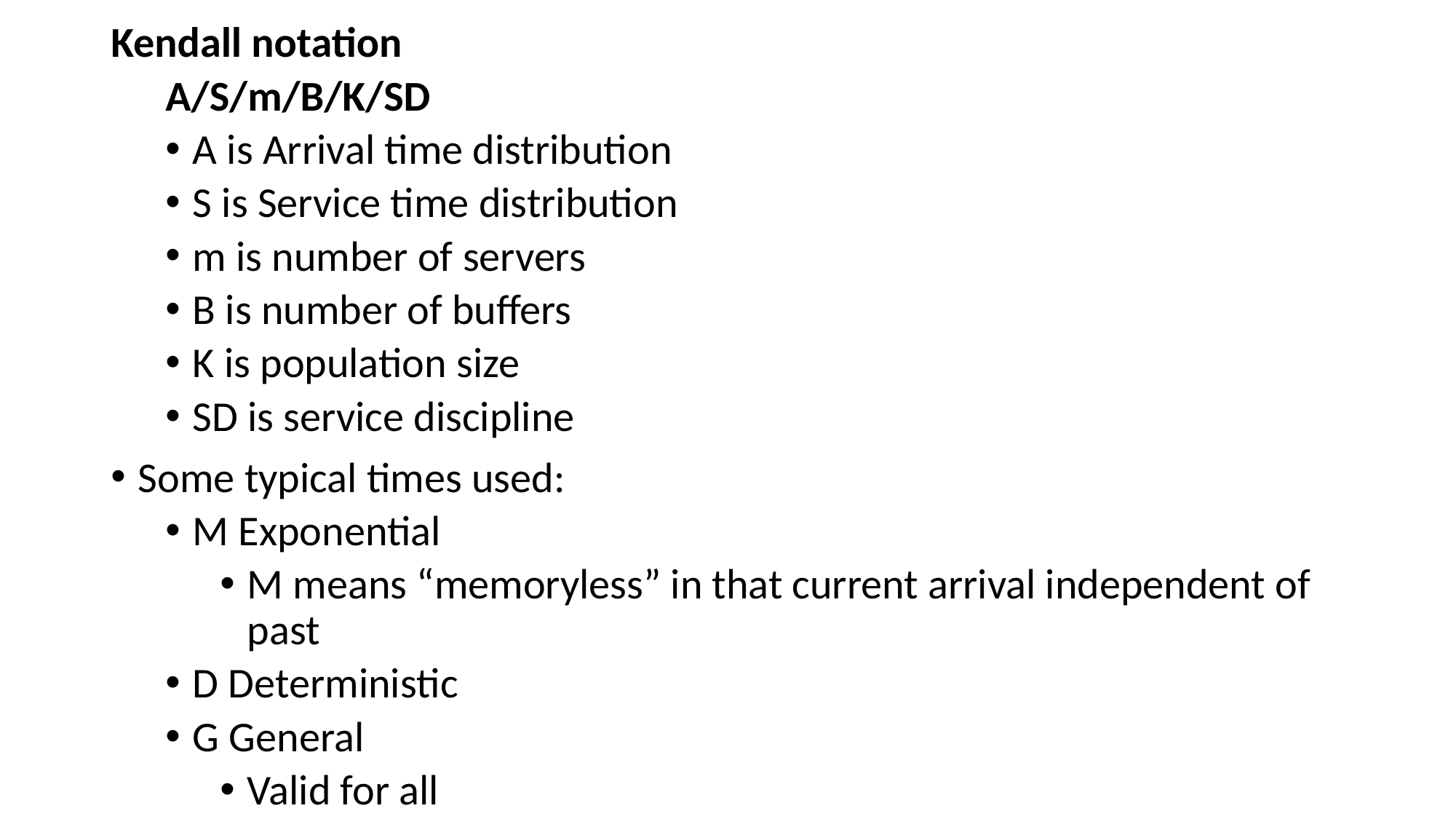

Kendall notation
A/S/m/B/K/SD
A is Arrival time distribution
S is Service time distribution
m is number of servers
B is number of buffers
K is population size
SD is service discipline
Some typical times used:
M Exponential
M means “memoryless” in that current arrival independent of past
D Deterministic
G General
Valid for all